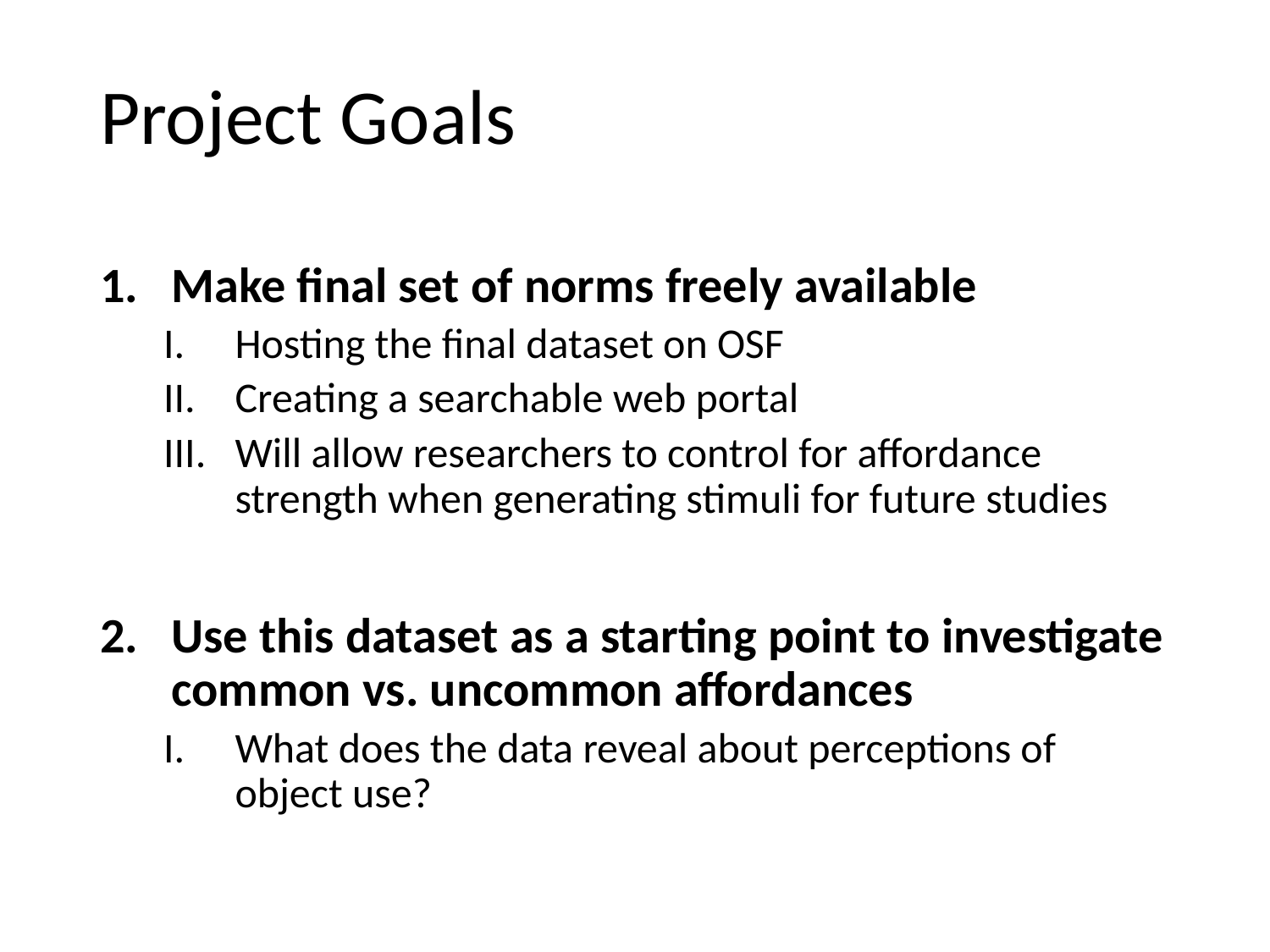

# Project Goals
Make final set of norms freely available
Hosting the final dataset on OSF
Creating a searchable web portal
Will allow researchers to control for affordance strength when generating stimuli for future studies

Use this dataset as a starting point to investigate common vs. uncommon affordances
What does the data reveal about perceptions of object use?